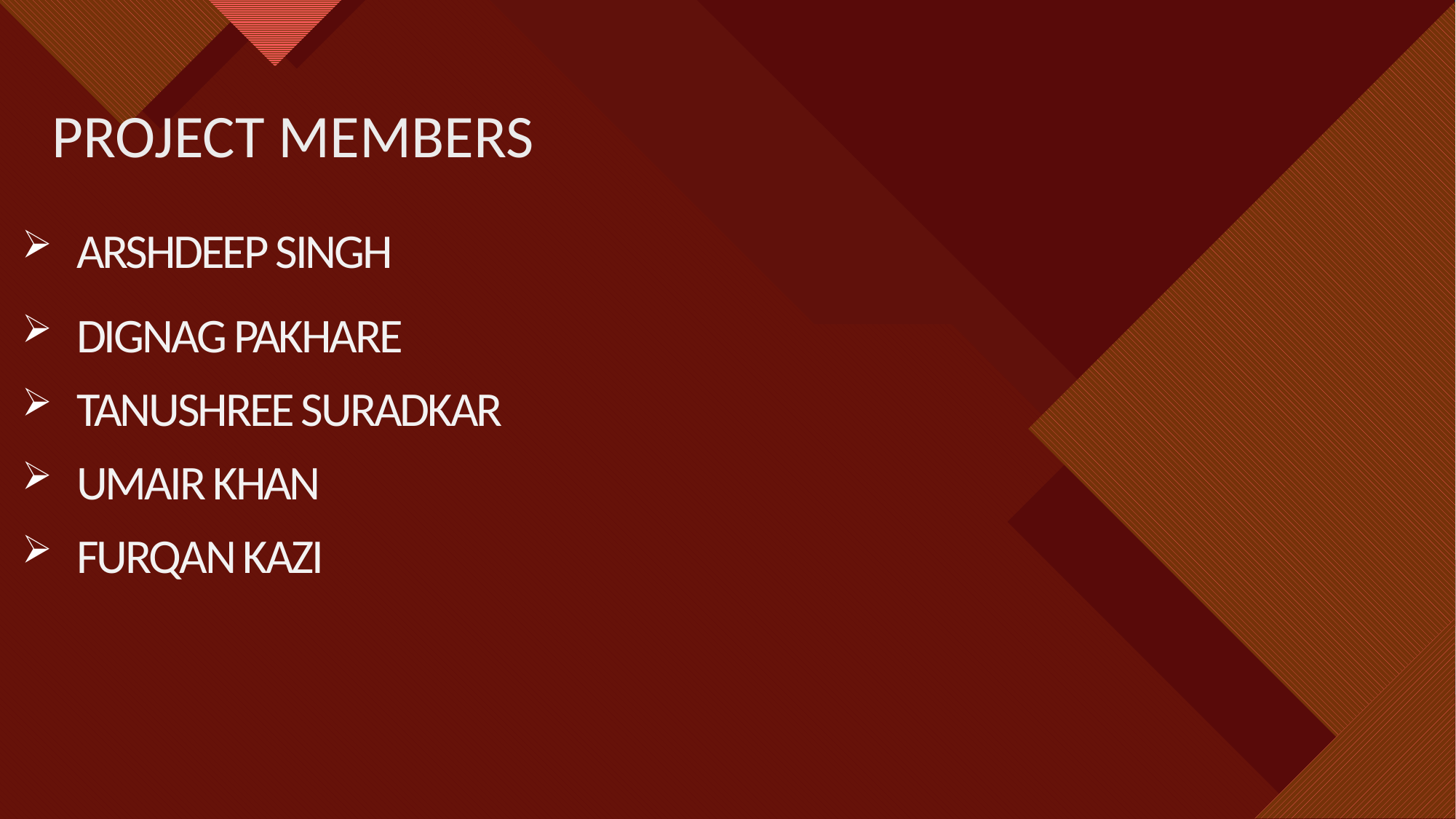

2
# PROJECT MEMBERS
Arshdeep Singh
Dignag Pakhare
Tanushree Suradkar
Umair Khan
Furqan Kazi